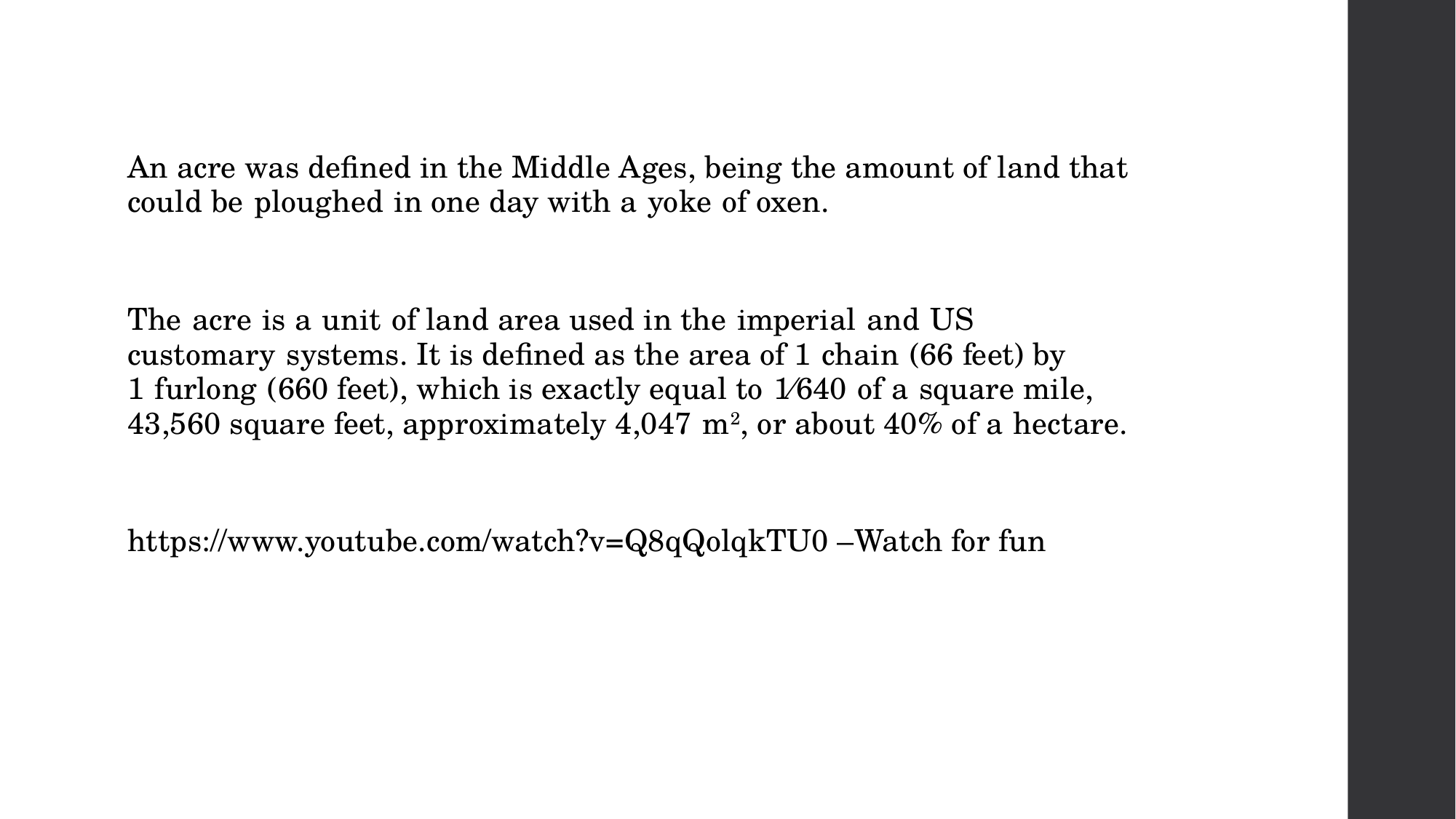

An acre was defined in the Middle Ages, being the amount of land that could be ploughed in one day with a yoke of oxen.

The acre is a unit of land area used in the imperial and US customary systems. It is defined as the area of 1 chain (66 feet) by 1 furlong (660 feet), which is exactly equal to 1⁄640 of a square mile, 43,560 square feet, approximately 4,047 m2, or about 40% of a hectare.

https://www.youtube.com/watch?v=Q8qQolqkTU0 –Watch for fun